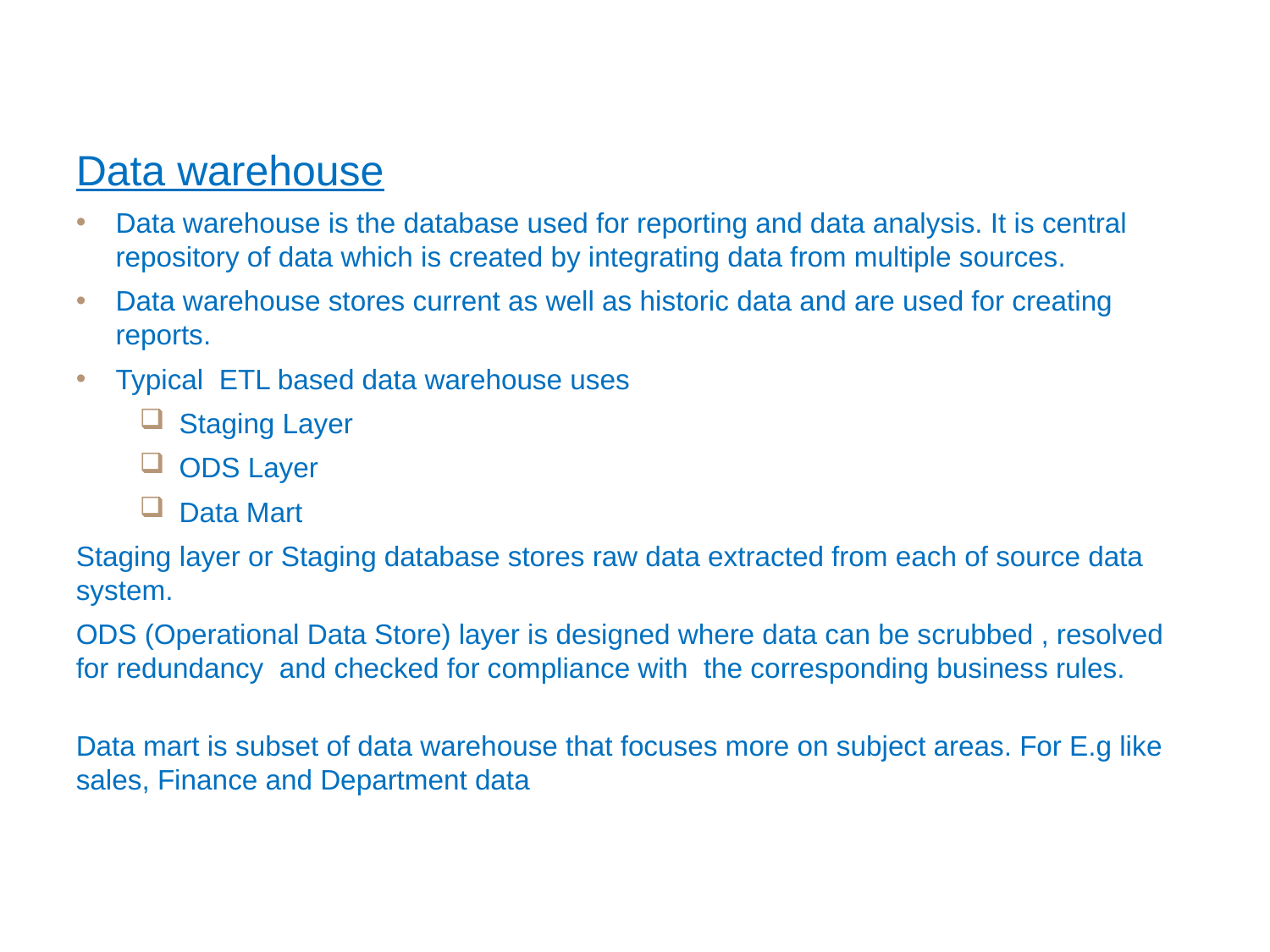

Data warehouse
Data warehouse is the database used for reporting and data analysis. It is central repository of data which is created by integrating data from multiple sources.
Data warehouse stores current as well as historic data and are used for creating  reports.
Typical  ETL based data warehouse uses
Staging Layer
ODS Layer
Data Mart
Staging layer or Staging database stores raw data extracted from each of source data system.
ODS (Operational Data Store) layer is designed where data can be scrubbed , resolved for redundancy  and checked for compliance with  the corresponding business rules.
Data mart is subset of data warehouse that focuses more on subject areas. For E.g like sales, Finance and Department data